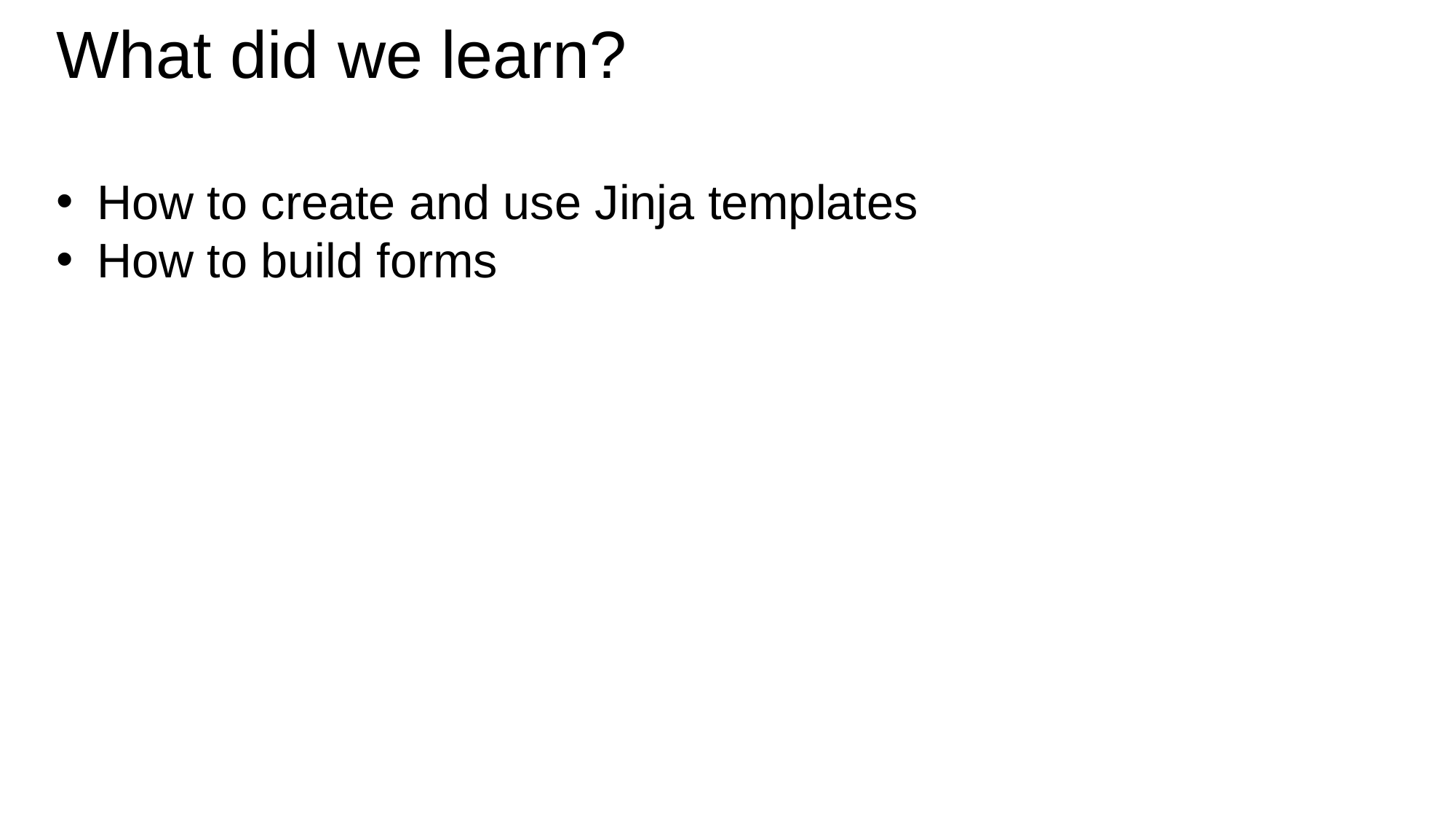

What did we learn?
How to create and use Jinja templates
How to build forms